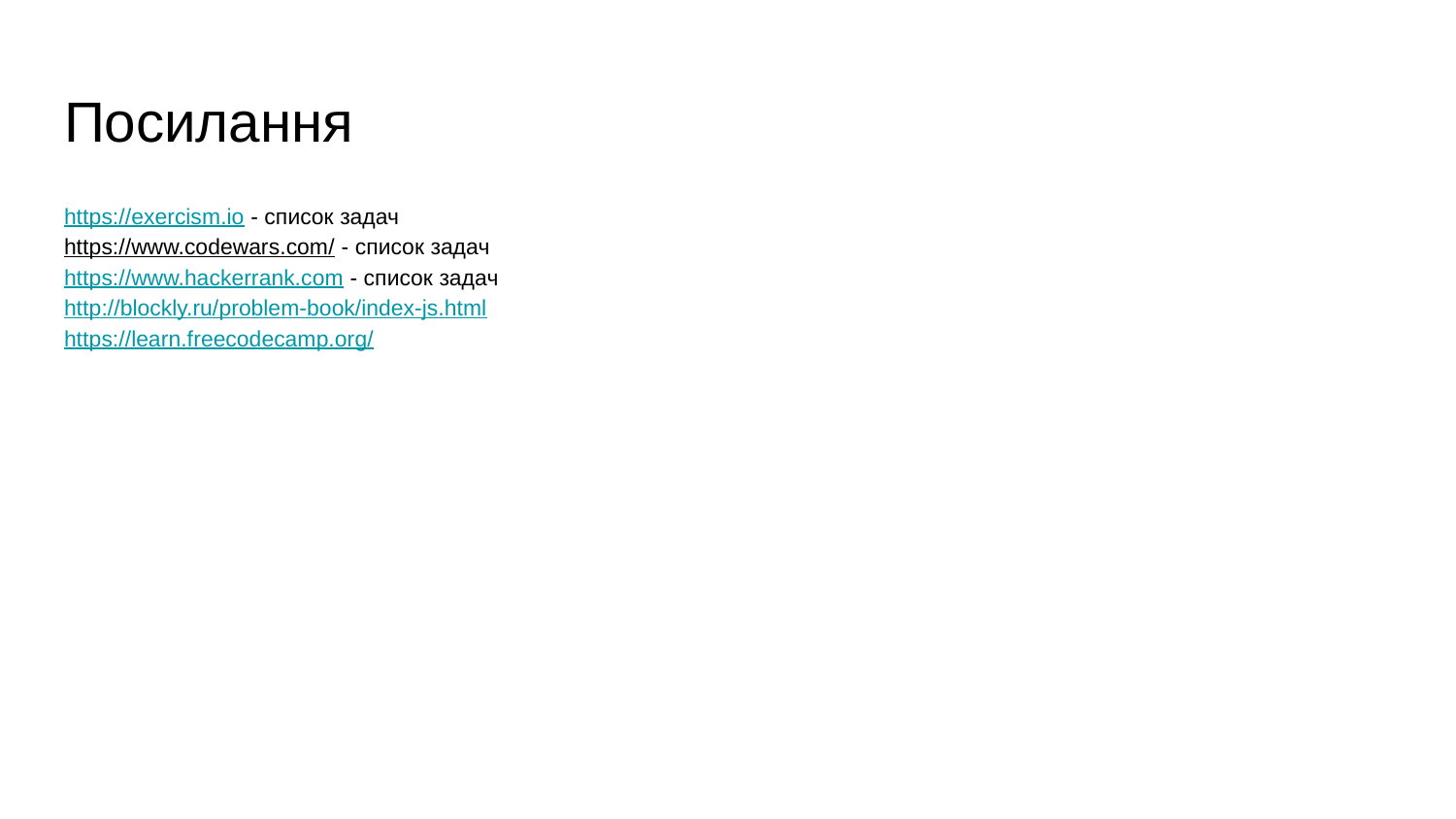

# Посилання
https://exercism.io - список задач
https://www.codewars.com/ - список задач
https://www.hackerrank.com - список задач
http://blockly.ru/problem-book/index-js.html
https://learn.freecodecamp.org/